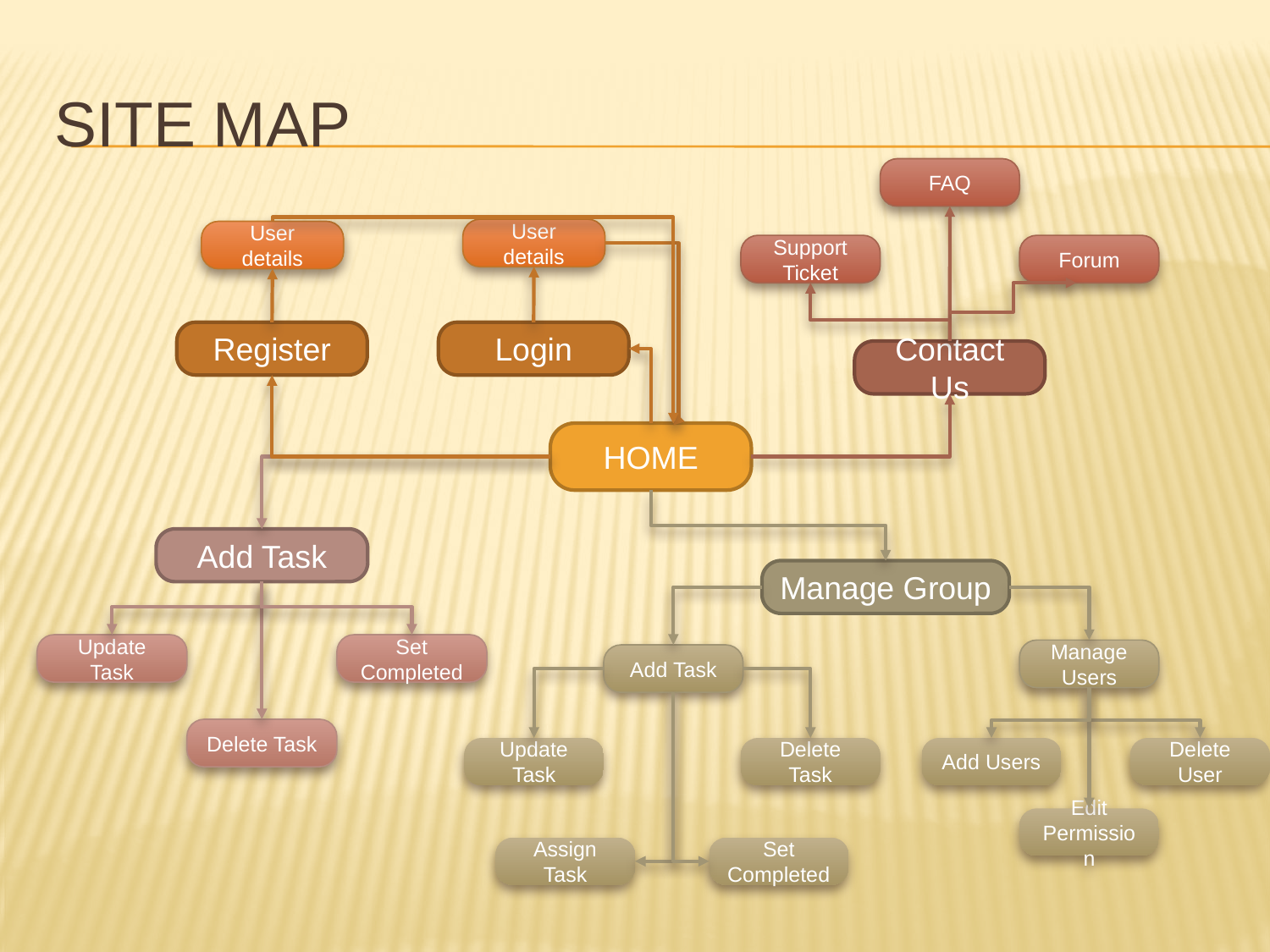

# SITE Map
FAQ
User details
User details
Support Ticket
Forum
Register
Login
Contact Us
HOME
Add Task
Manage Group
Update Task
Set Completed
Manage Users
Add Task
Delete Task
Update Task
Delete Task
Add Users
Delete User
Edit Permission
Assign Task
Set Completed